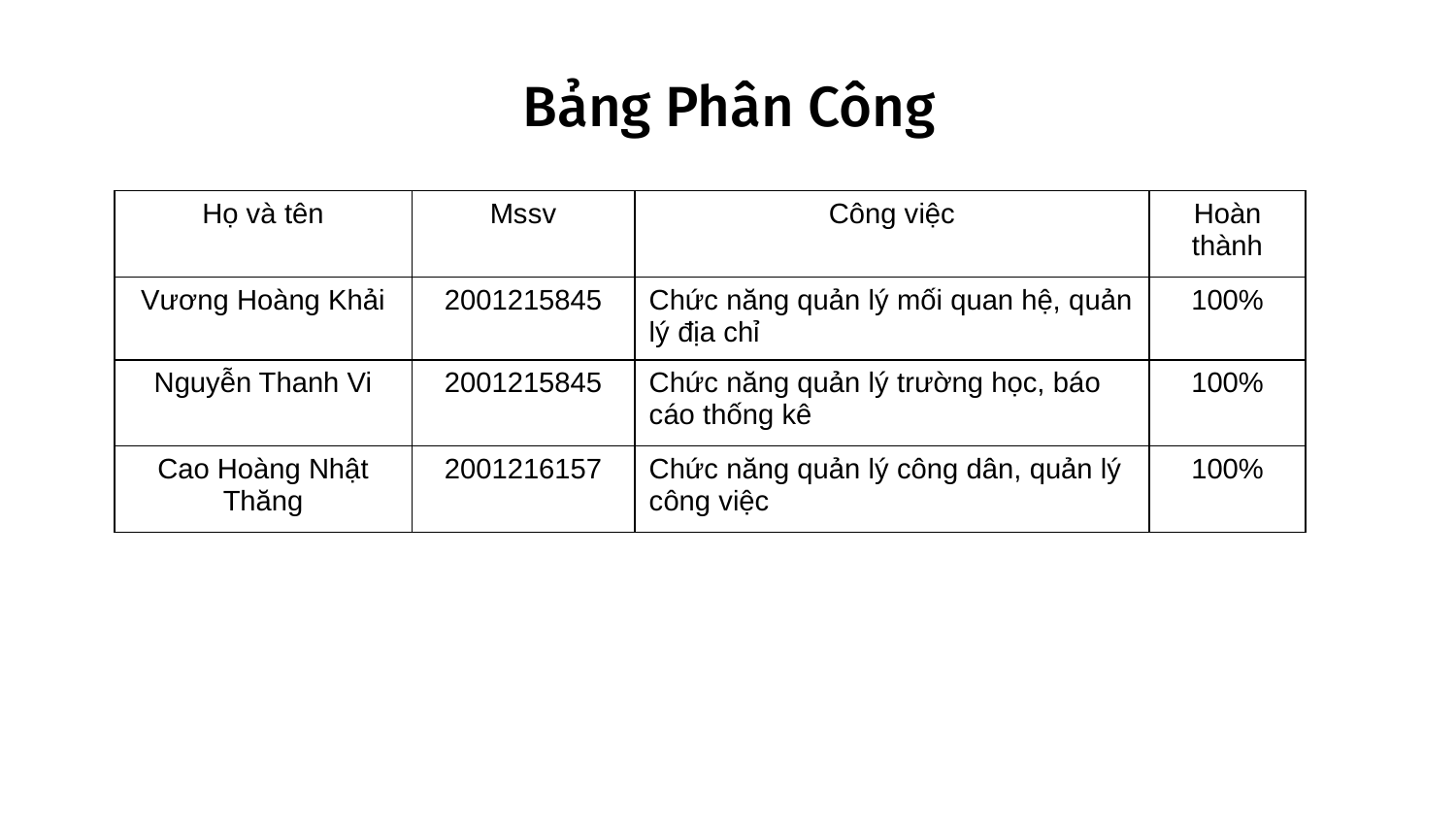

Bảng Phân Công
| Họ và tên | Mssv | Công việc | Hoàn thành |
| --- | --- | --- | --- |
| Vương Hoàng Khải | 2001215845 | Chức năng quản lý mối quan hệ, quản lý địa chỉ | 100% |
| Nguyễn Thanh Vi | 2001215845 | Chức năng quản lý trường học, báo cáo thống kê | 100% |
| Cao Hoàng Nhật Thăng | 2001216157 | Chức năng quản lý công dân, quản lý công việc | 100% |